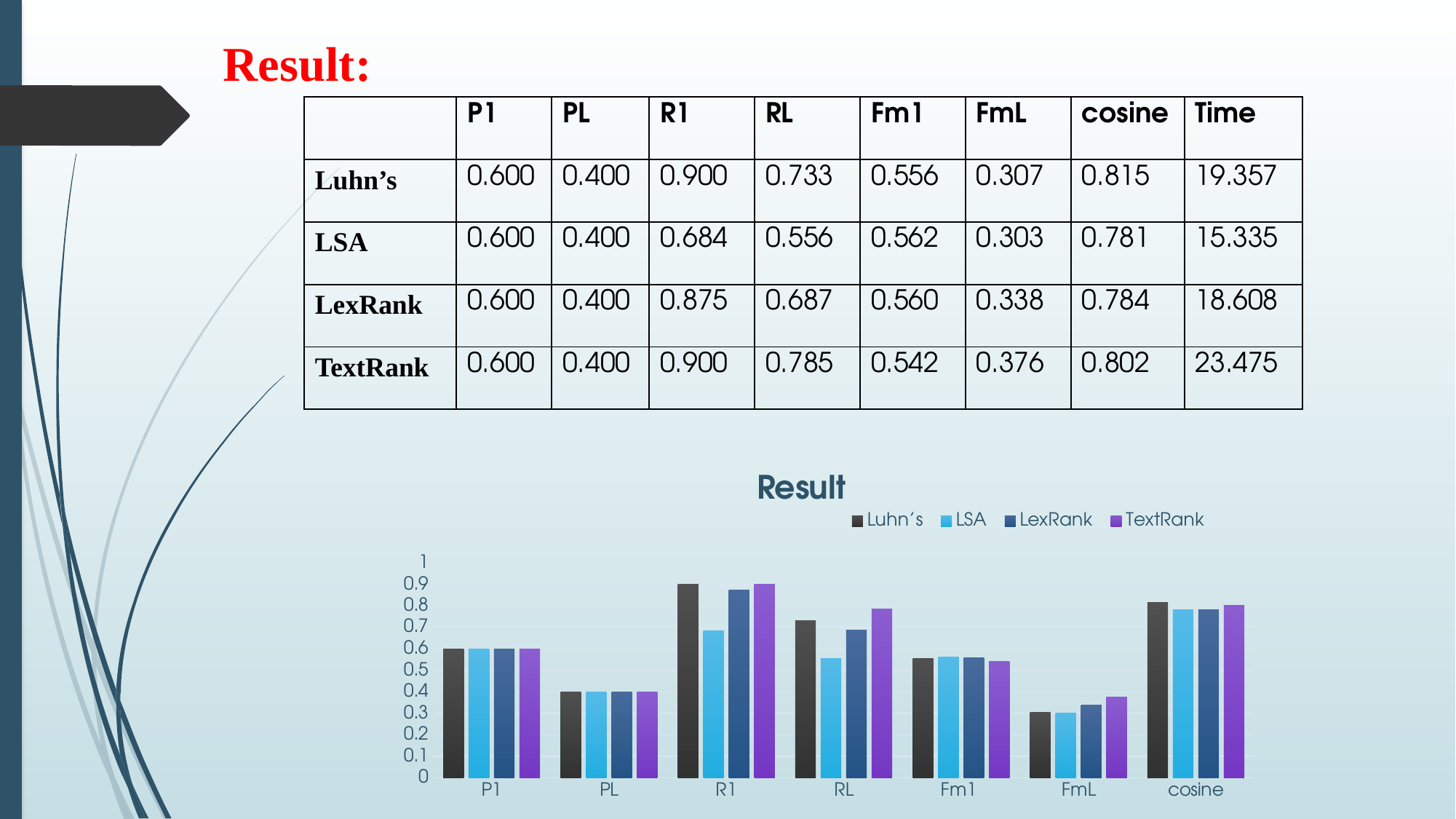

Result:
|  | P1 | PL | R1 | RL | Fm1 | FmL | cosine | Time |
| --- | --- | --- | --- | --- | --- | --- | --- | --- |
| Luhn’s | 0.600 | 0.400 | 0.900 | 0.733 | 0.556 | 0.307 | 0.815 | 19.357 |
| LSA | 0.600 | 0.400 | 0.684 | 0.556 | 0.562 | 0.303 | 0.781 | 15.335 |
| LexRank | 0.600 | 0.400 | 0.875 | 0.687 | 0.560 | 0.338 | 0.784 | 18.608 |
| TextRank | 0.600 | 0.400 | 0.900 | 0.785 | 0.542 | 0.376 | 0.802 | 23.475 |

### Chart: Result

| Category | Luhn’s | LSA | LexRank | TextRank |
|---|---|---|---|---|
| P1 | 0.6 | 0.6 | 0.6 | 0.6 |
| PL | 0.4 | 0.4 | 0.4 | 0.4 |
| R1 | 0.9 | 0.684 | 0.875 | 0.9 |
| RL | 0.733 | 0.556 | 0.687 | 0.785 |
| Fm1  | 0.556 | 0.562 | 0.56 | 0.542 |
| FmL | 0.307 | 0.303 | 0.338 | 0.376 |
| cosine | 0.815 | 0.781 | 0.784 | 0.802 |